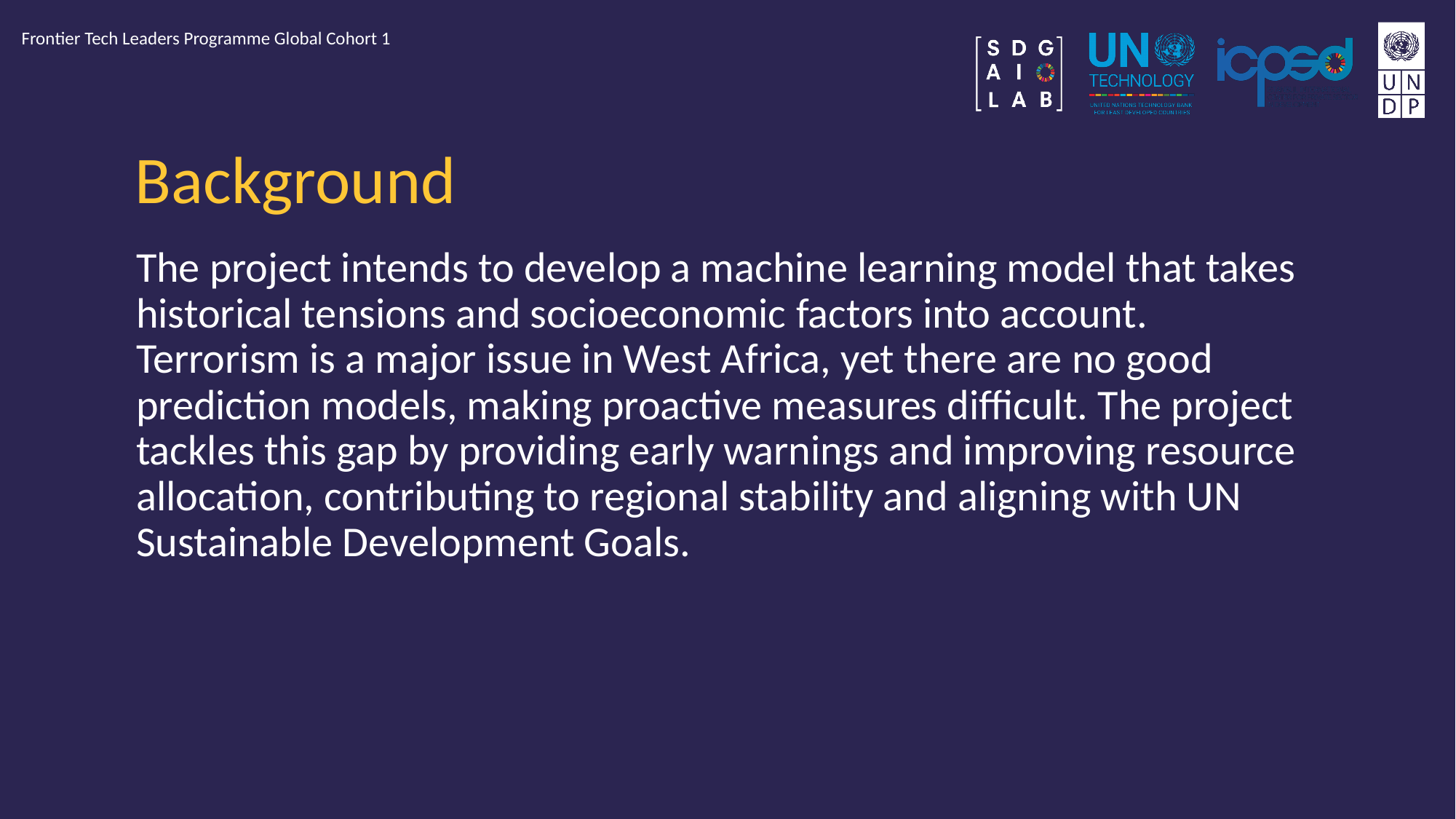

Frontier Tech Leaders Programme Global Cohort 1
# Background

The project intends to develop a machine learning model that takes historical tensions and socioeconomic factors into account. Terrorism is a major issue in West Africa, yet there are no good prediction models, making proactive measures difficult. The project tackles this gap by providing early warnings and improving resource allocation, contributing to regional stability and aligning with UN Sustainable Development Goals.